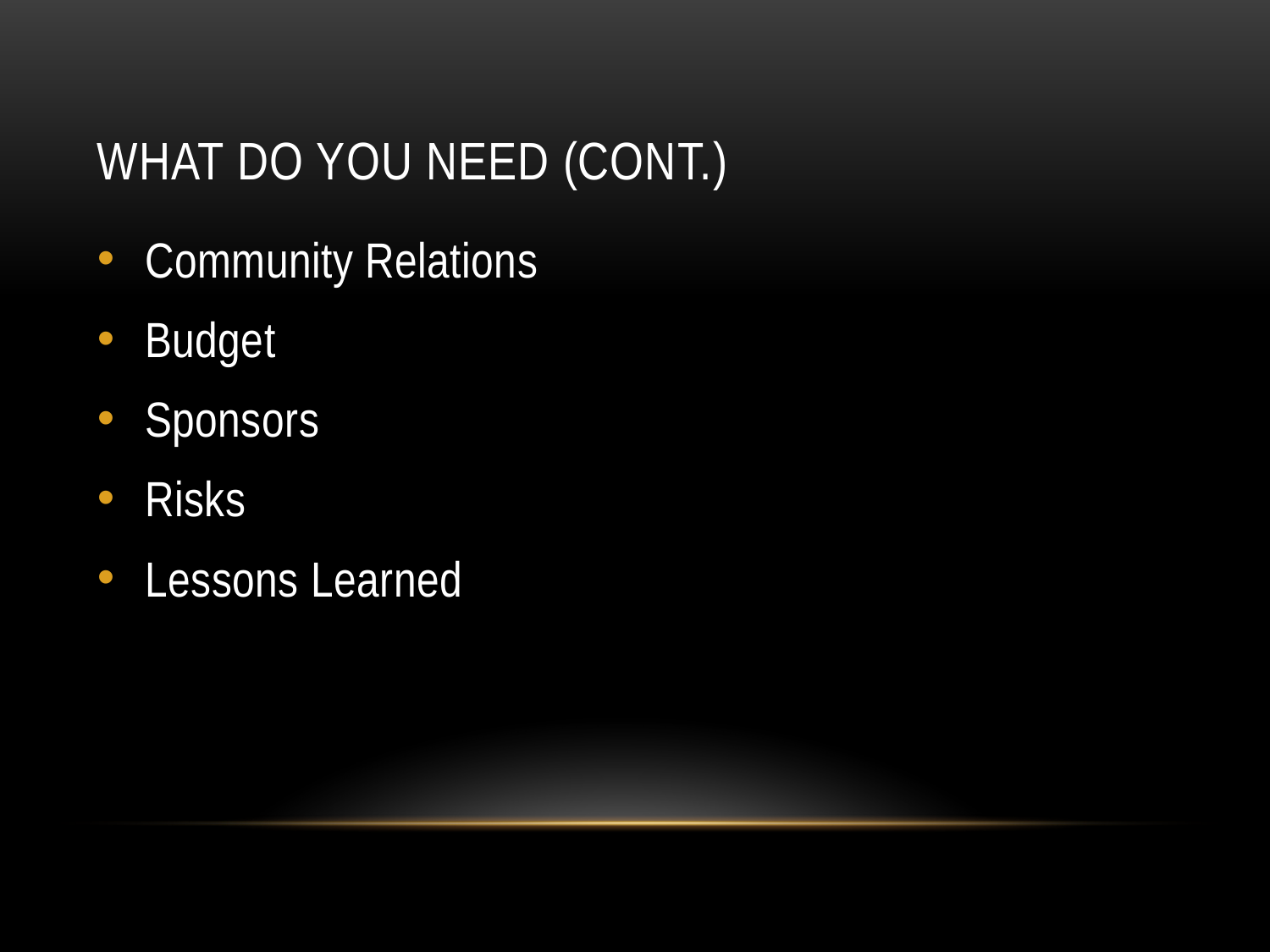

# What do you need (cont.)
Community Relations
Budget
Sponsors
Risks
Lessons Learned